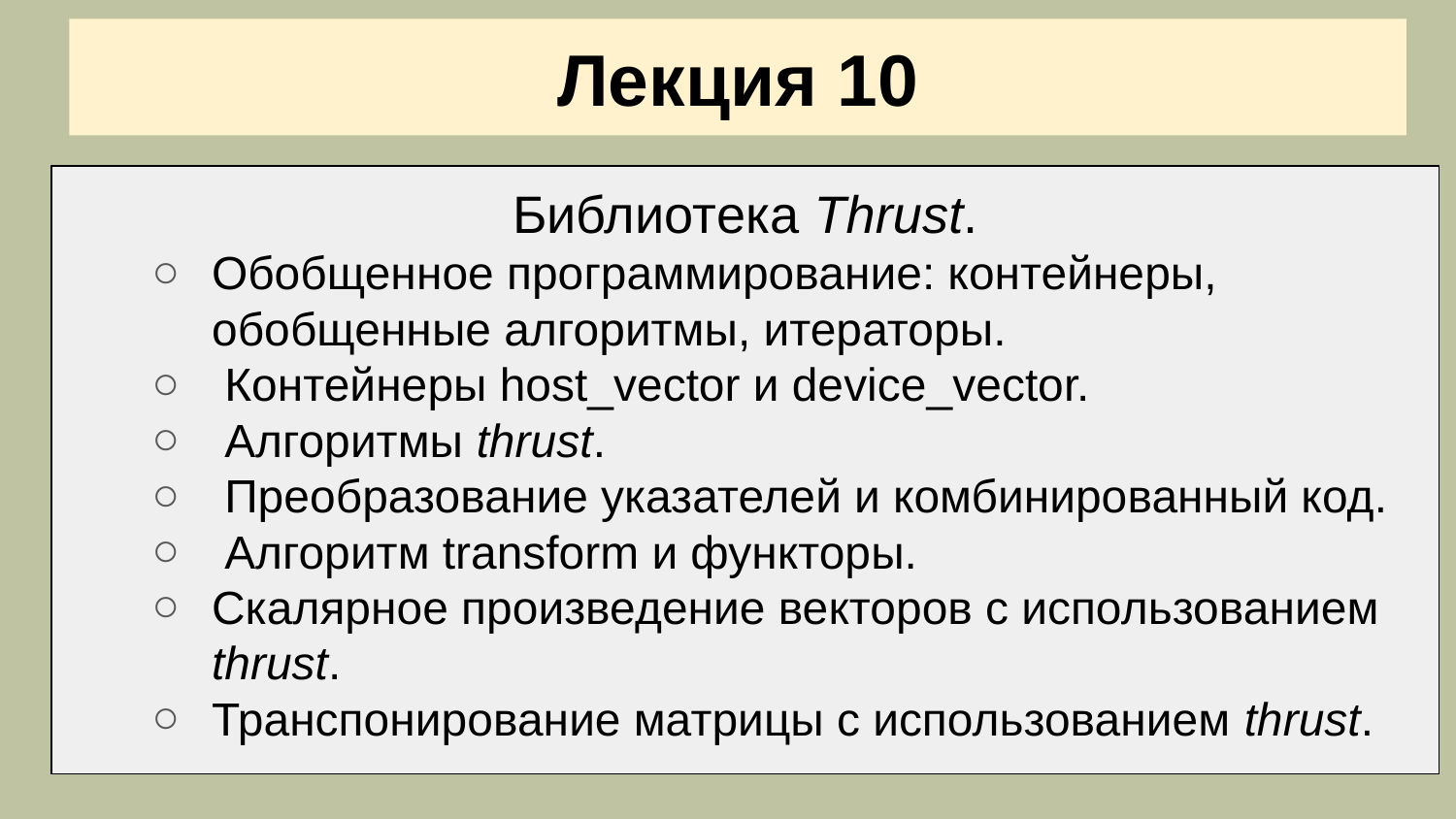

Лекция 10
Библиотека Thrust.
Обобщенное программирование: контейнеры, обобщенные алгоритмы, итераторы.
 Контейнеры host_vector и device_vector.
 Алгоритмы thrust.
 Преобразование указателей и комбинированный код.
 Алгоритм transform и функторы.
Скалярное произведение векторов с использованием thrust.
Транспонирование матрицы с использованием thrust.